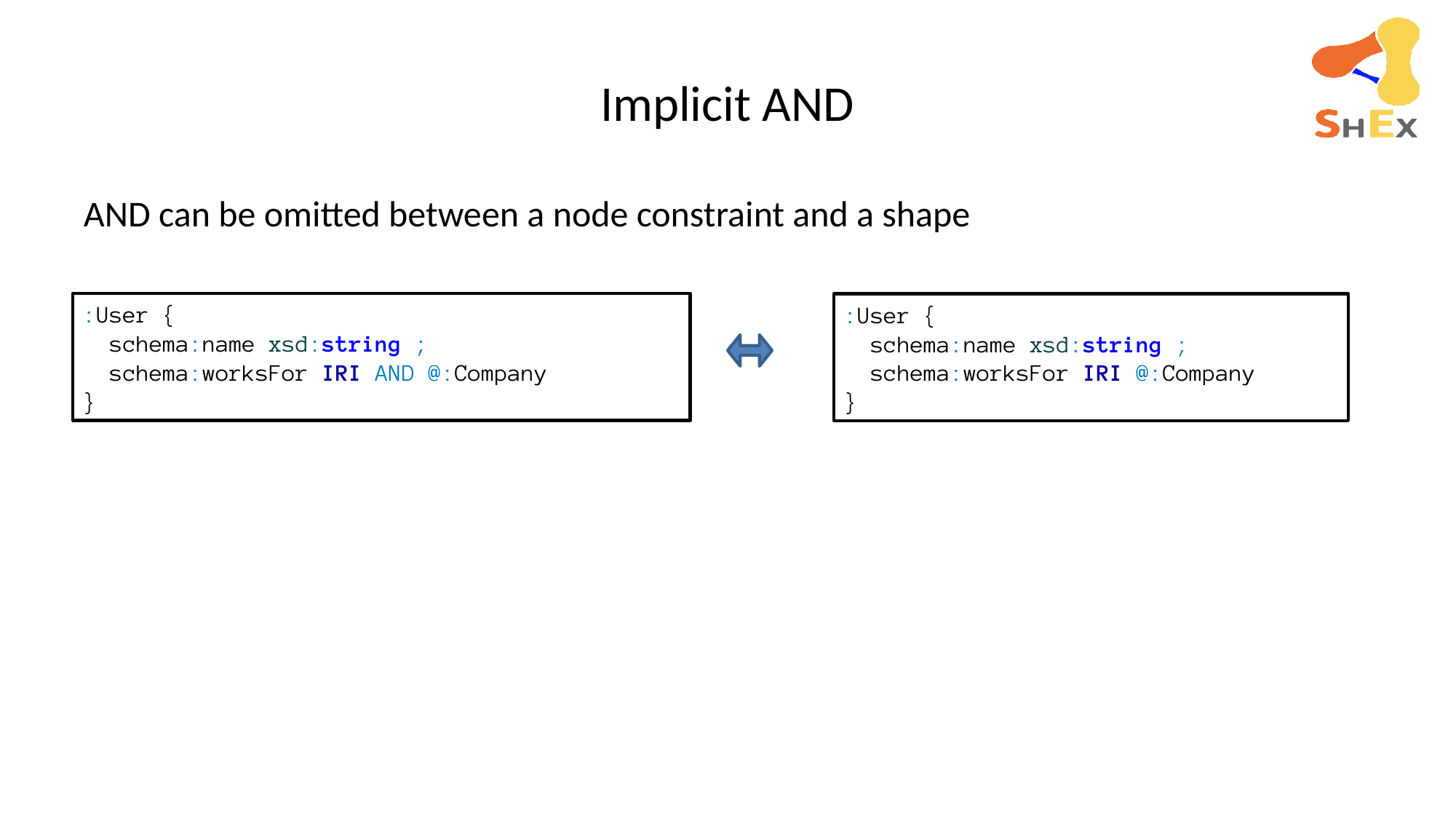

# Implicit AND
AND can be omitted between a node constraint and a shape
:User {
  schema:name xsd:string ;
  schema:worksFor IRI AND @:Company
}
:User {
  schema:name xsd:string ;
  schema:worksFor IRI @:Company
}